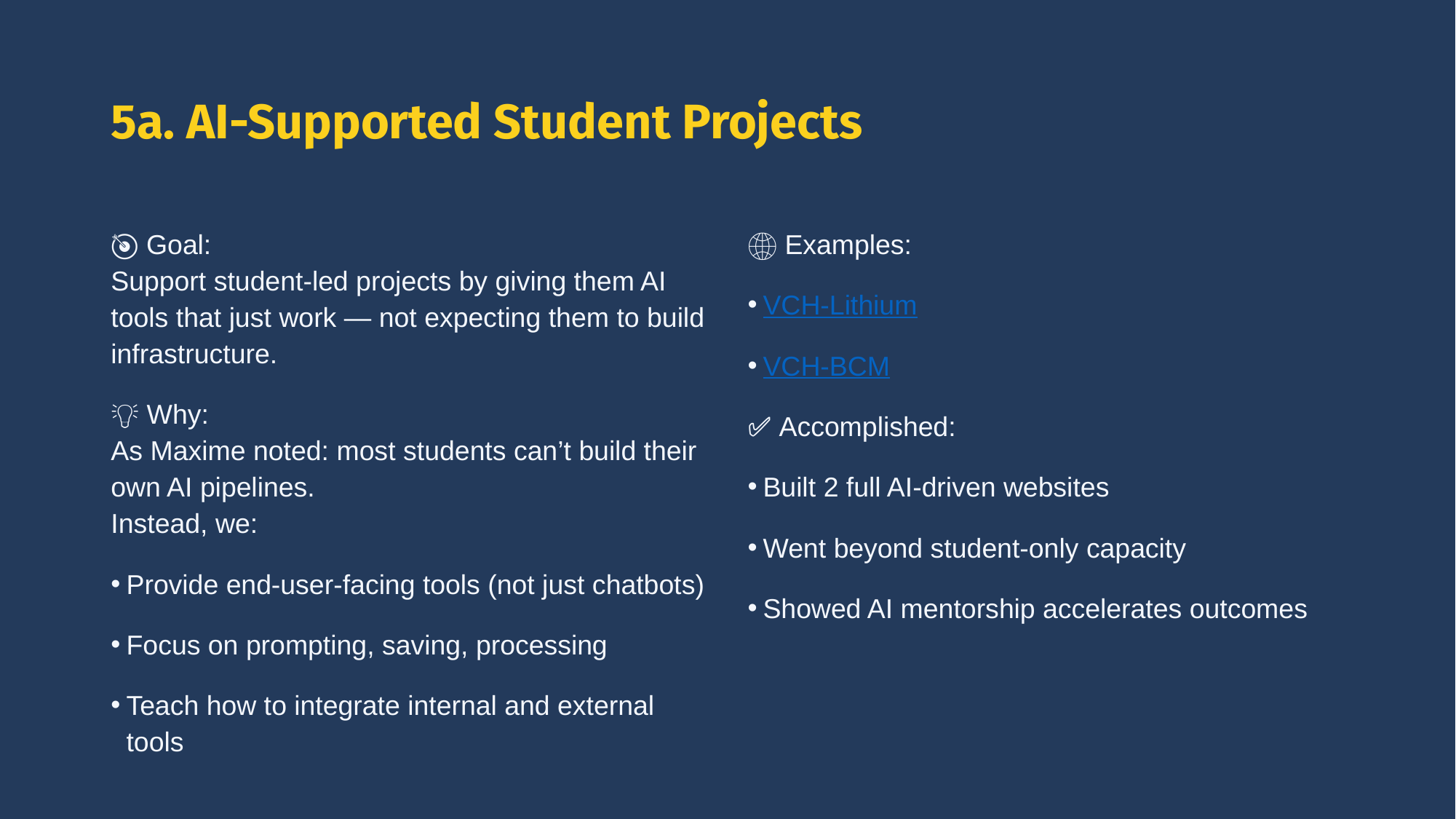

# 5a. AI-Supported Student Projects
🎯 Goal:
Support student-led projects by giving them AI tools that just work — not expecting them to build infrastructure.
💡 Why:
As Maxime noted: most students can’t build their own AI pipelines.
Instead, we:
Provide end-user-facing tools (not just chatbots)
Focus on prompting, saving, processing
Teach how to integrate internal and external tools
🌐 Examples:
VCH-Lithium
VCH-BCM
✅ Accomplished:
Built 2 full AI-driven websites
Went beyond student-only capacity
Showed AI mentorship accelerates outcomes